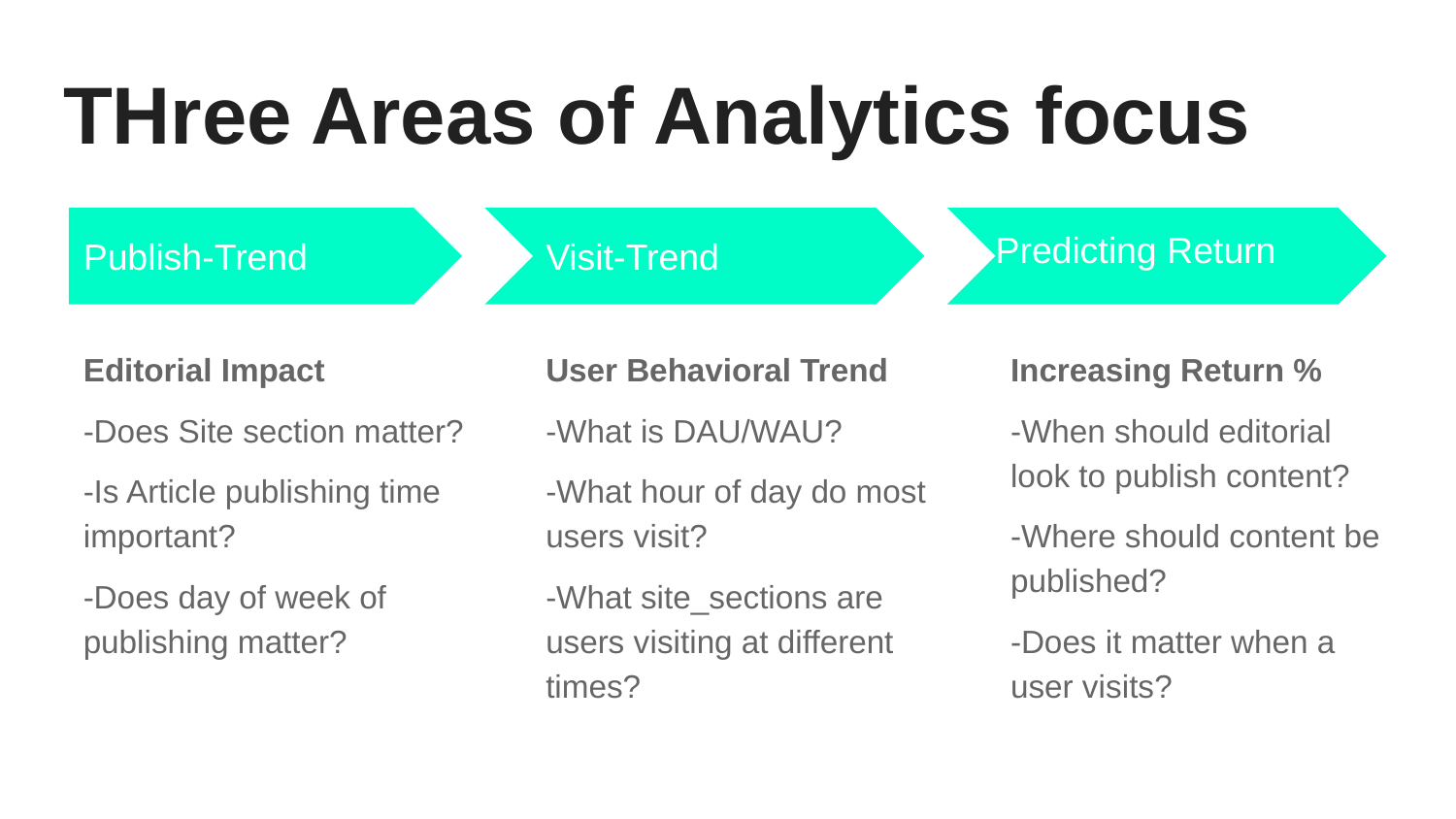

# THree Areas of Analytics focus

Predicting Return
Publish-Trend
Visit-Trend
Editorial Impact
-Does Site section matter?
-Is Article publishing time important?
-Does day of week of publishing matter?
User Behavioral Trend
-What is DAU/WAU?
-What hour of day do most users visit?
-What site_sections are users visiting at different times?
Increasing Return %
-When should editorial look to publish content?
-Where should content be published?
-Does it matter when a user visits?